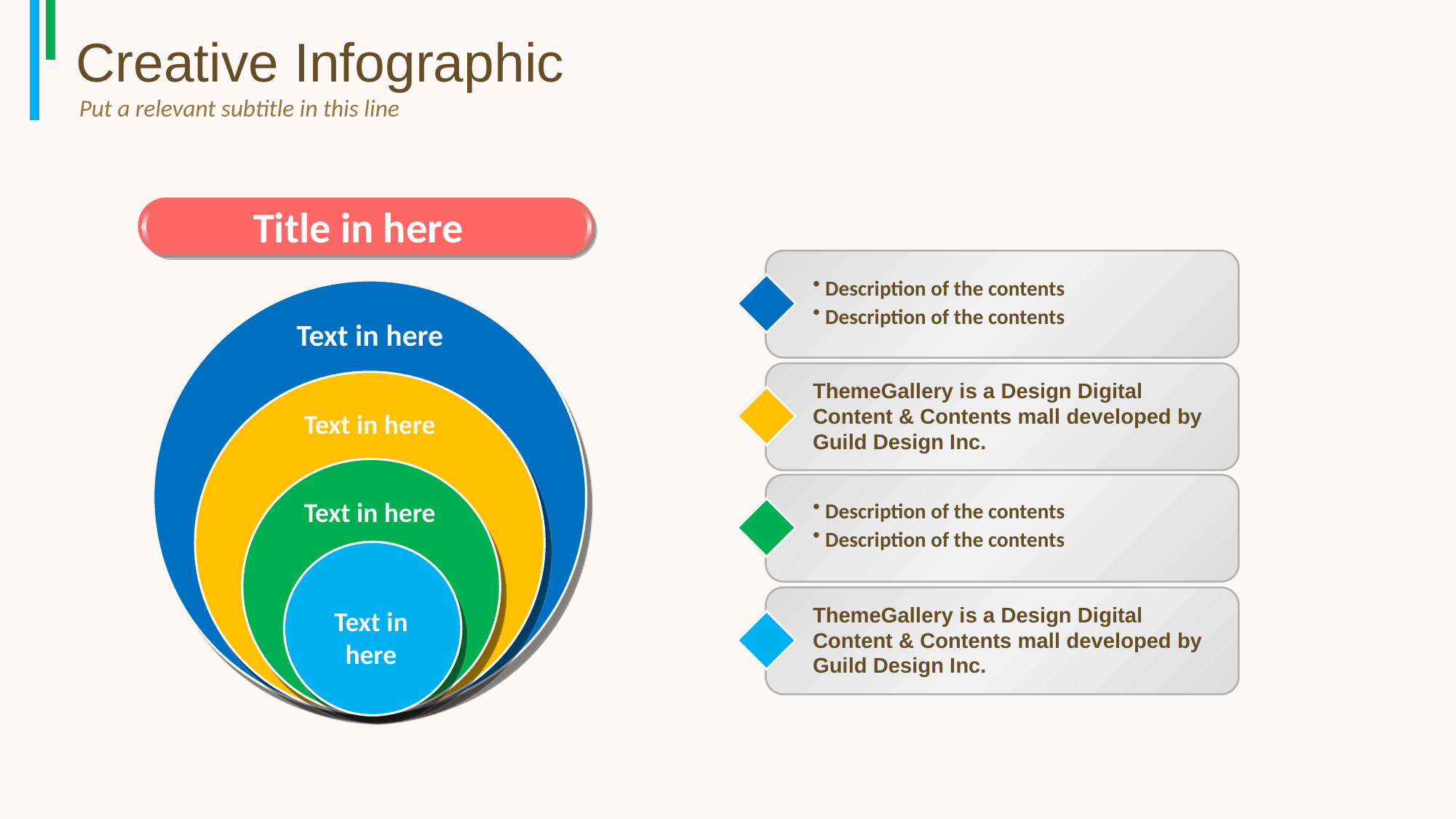

# Creative Infographic
Title in here

 Description of the contents
 Description of the contents

Text in here

Text in here

Text in here

Text in here

ThemeGallery is a Design Digital Content & Contents mall developed by Guild Design Inc.

 Description of the contents
 Description of the contents

ThemeGallery is a Design Digital Content & Contents mall developed by Guild Design Inc.